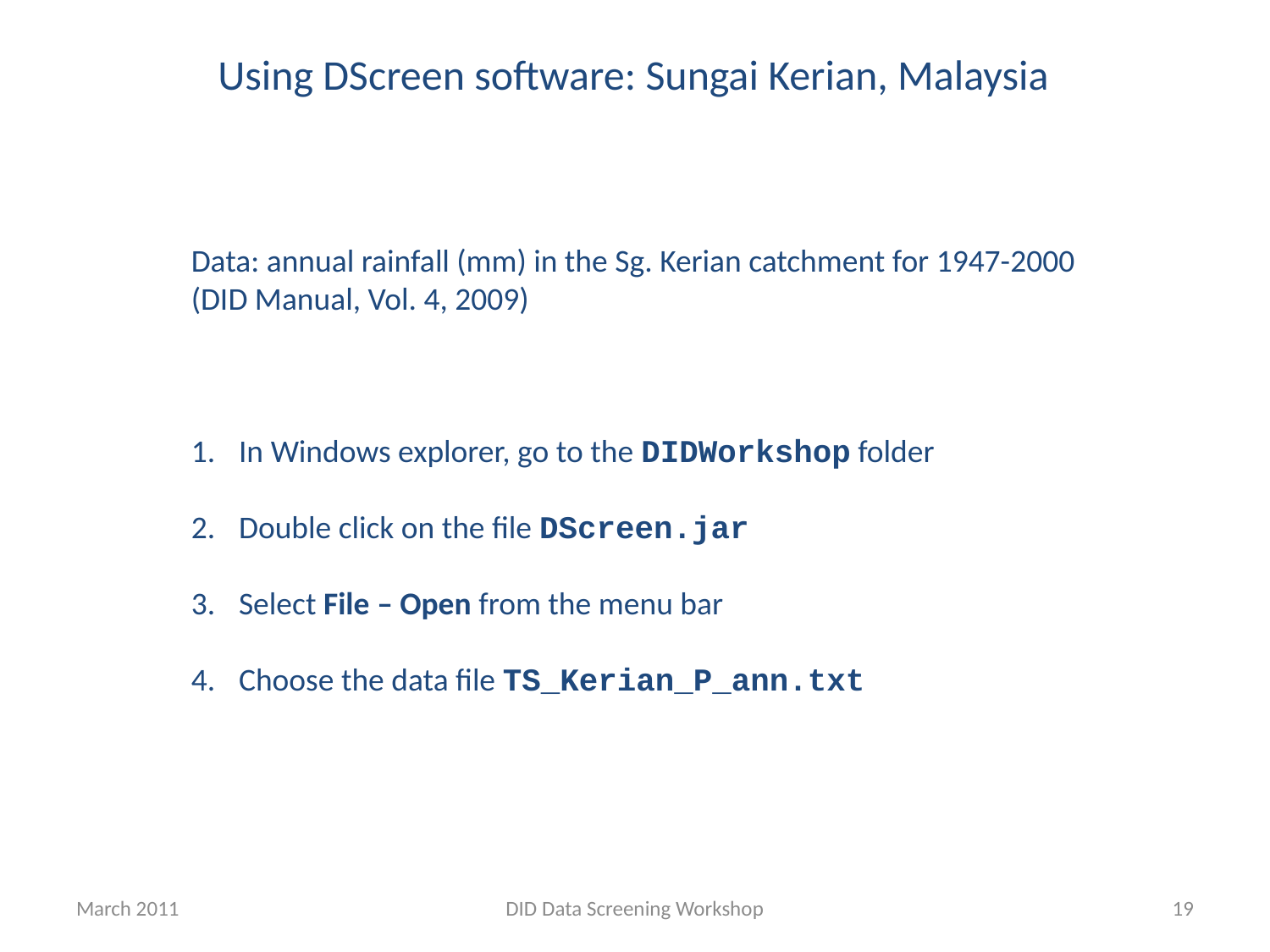

Using DScreen software: Sungai Kerian, Malaysia
Data: annual rainfall (mm) in the Sg. Kerian catchment for 1947-2000
(DID Manual, Vol. 4, 2009)

In Windows explorer, go to the DIDWorkshop folder

Double click on the file DScreen.jar

Select File – Open from the menu bar

Choose the data file TS_Kerian_P_ann.txt
March 2011
DID Data Screening Workshop
19